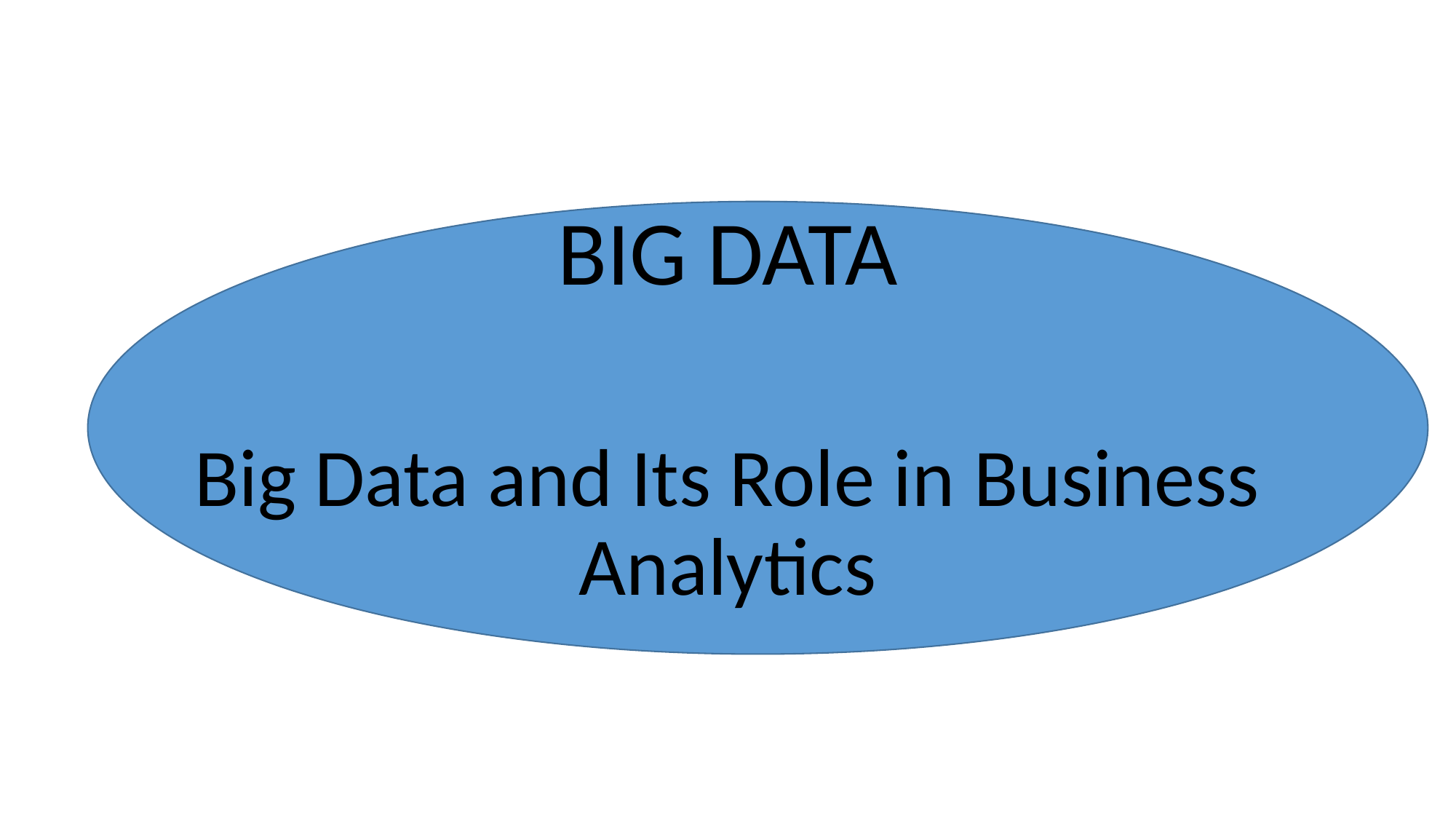

# BIG DATA

Big Data and Its Role in Business Analytics